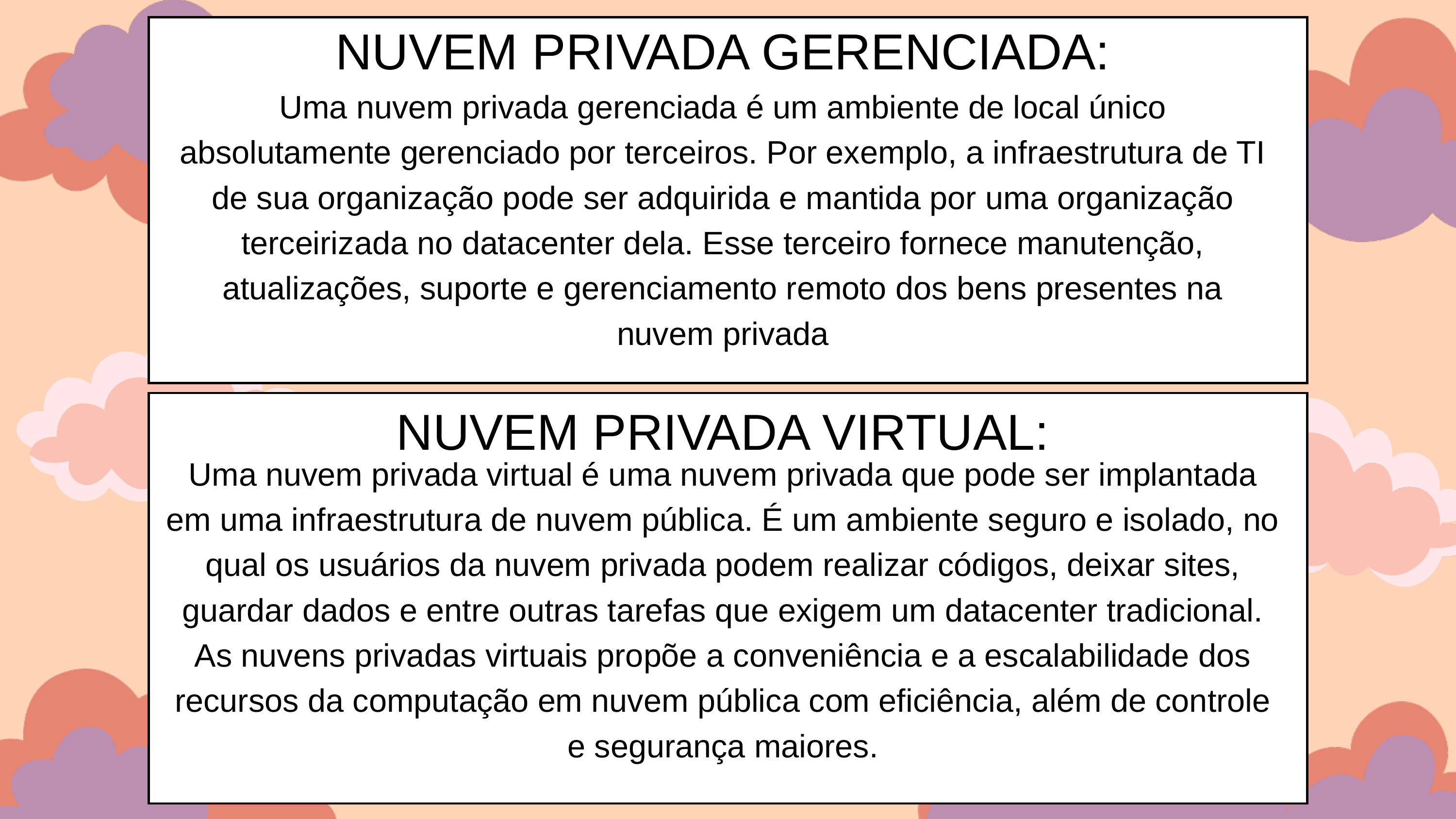

NUVEM PRIVADA GERENCIADA:

Uma nuvem privada gerenciada é um ambiente de local único absolutamente gerenciado por terceiros. Por exemplo, a infraestrutura de TI de sua organização pode ser adquirida e mantida por uma organização terceirizada no datacenter dela. Esse terceiro fornece manutenção, atualizações, suporte e gerenciamento remoto dos bens presentes na nuvem privada

NUVEM PRIVADA VIRTUAL:

Uma nuvem privada virtual é uma nuvem privada que pode ser implantada em uma infraestrutura de nuvem pública. É um ambiente seguro e isolado, no qual os usuários da nuvem privada podem realizar códigos, deixar sites, guardar dados e entre outras tarefas que exigem um datacenter tradicional. As nuvens privadas virtuais propõe a conveniência e a escalabilidade dos recursos da computação em nuvem pública com eficiência, além de controle e segurança maiores.